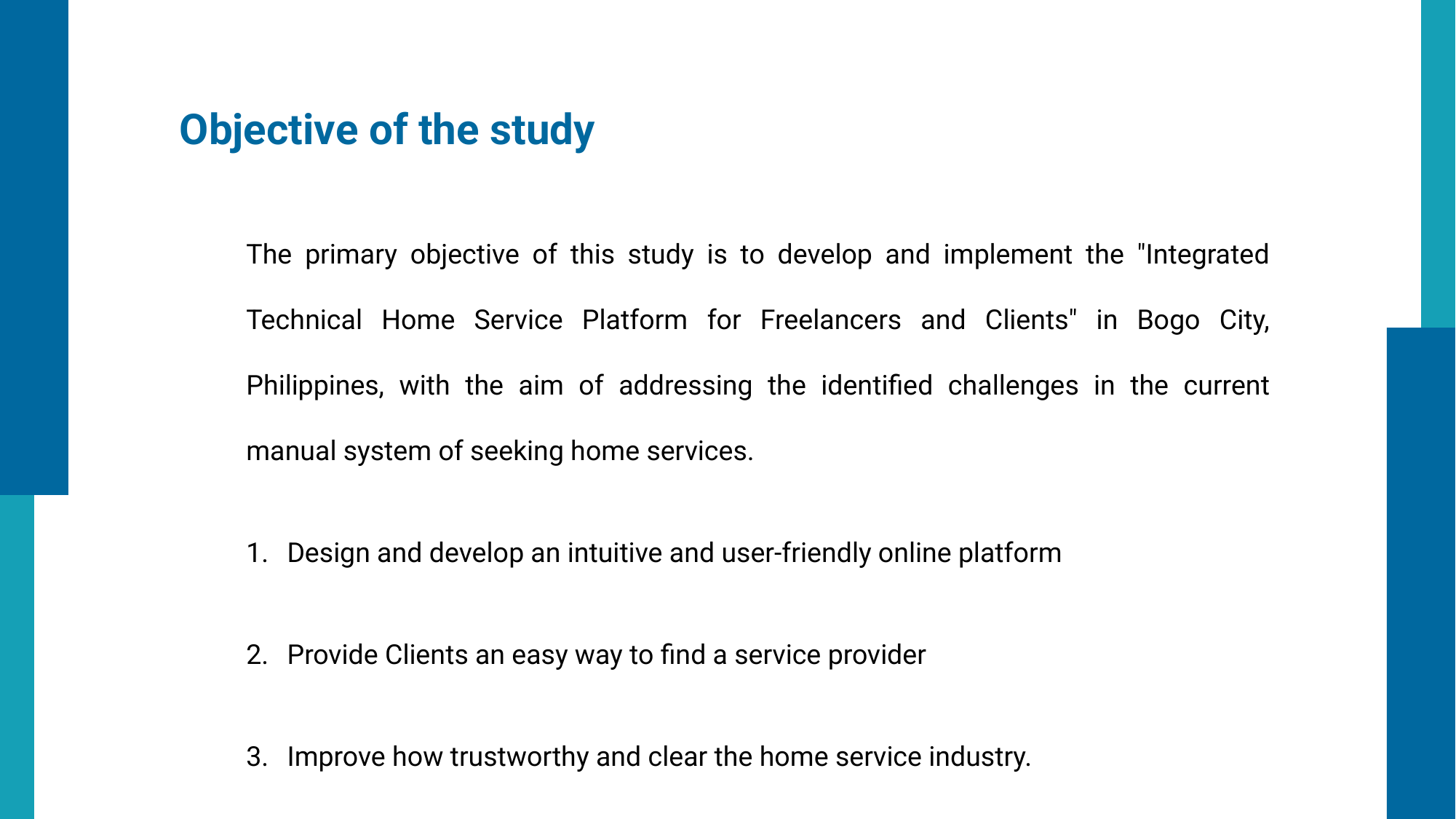

# Objective of the study
The primary objective of this study is to develop and implement the "Integrated Technical Home Service Platform for Freelancers and Clients" in Bogo City, Philippines, with the aim of addressing the identified challenges in the current manual system of seeking home services.
Design and develop an intuitive and user-friendly online platform
Provide Clients an easy way to find a service provider
Improve how trustworthy and clear the home service industry.